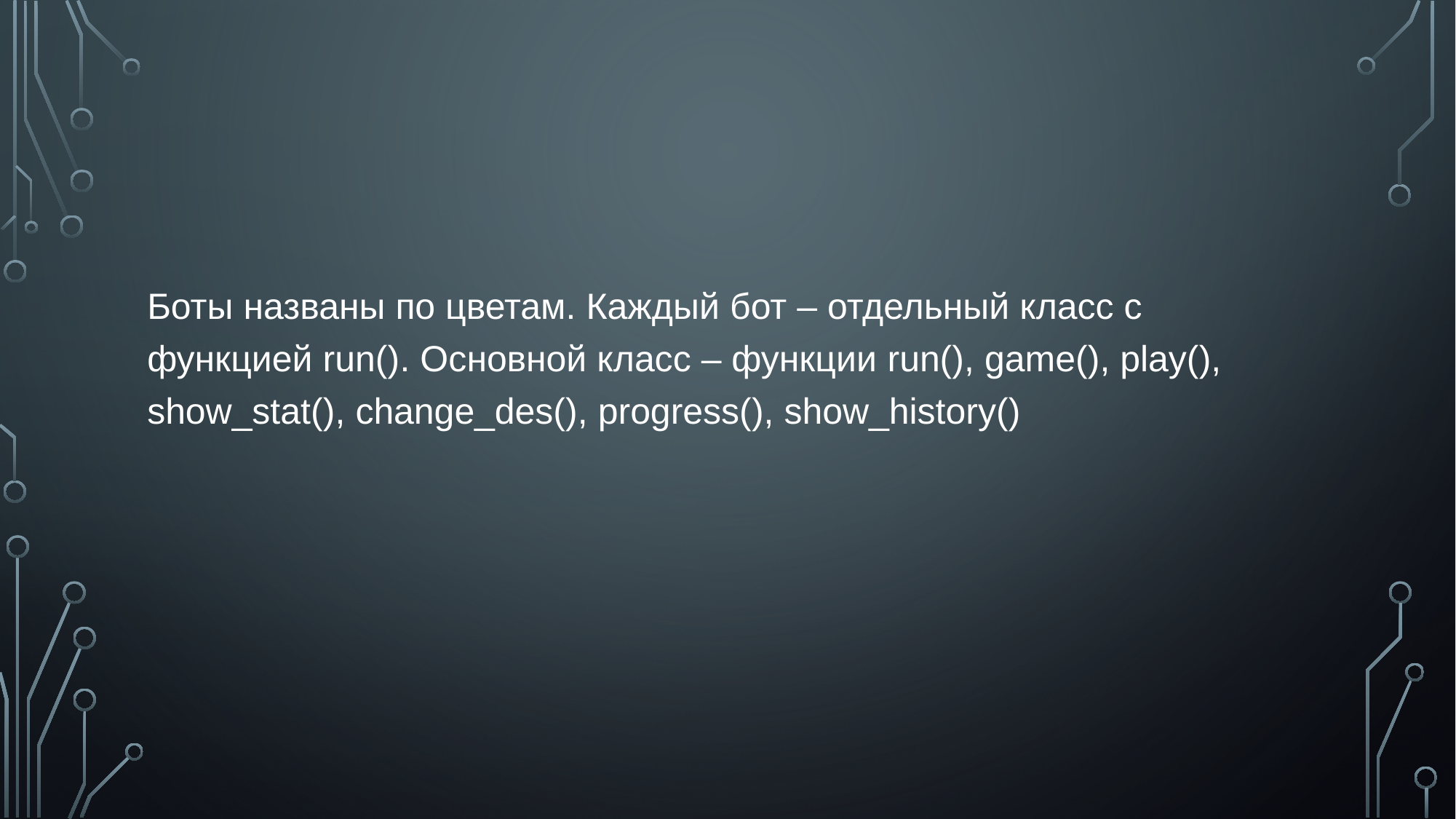

#
Боты названы по цветам. Каждый бот – отдельный класс с функцией run(). Основной класс – функции run(), game(), play(), show_stat(), change_des(), progress(), show_history()